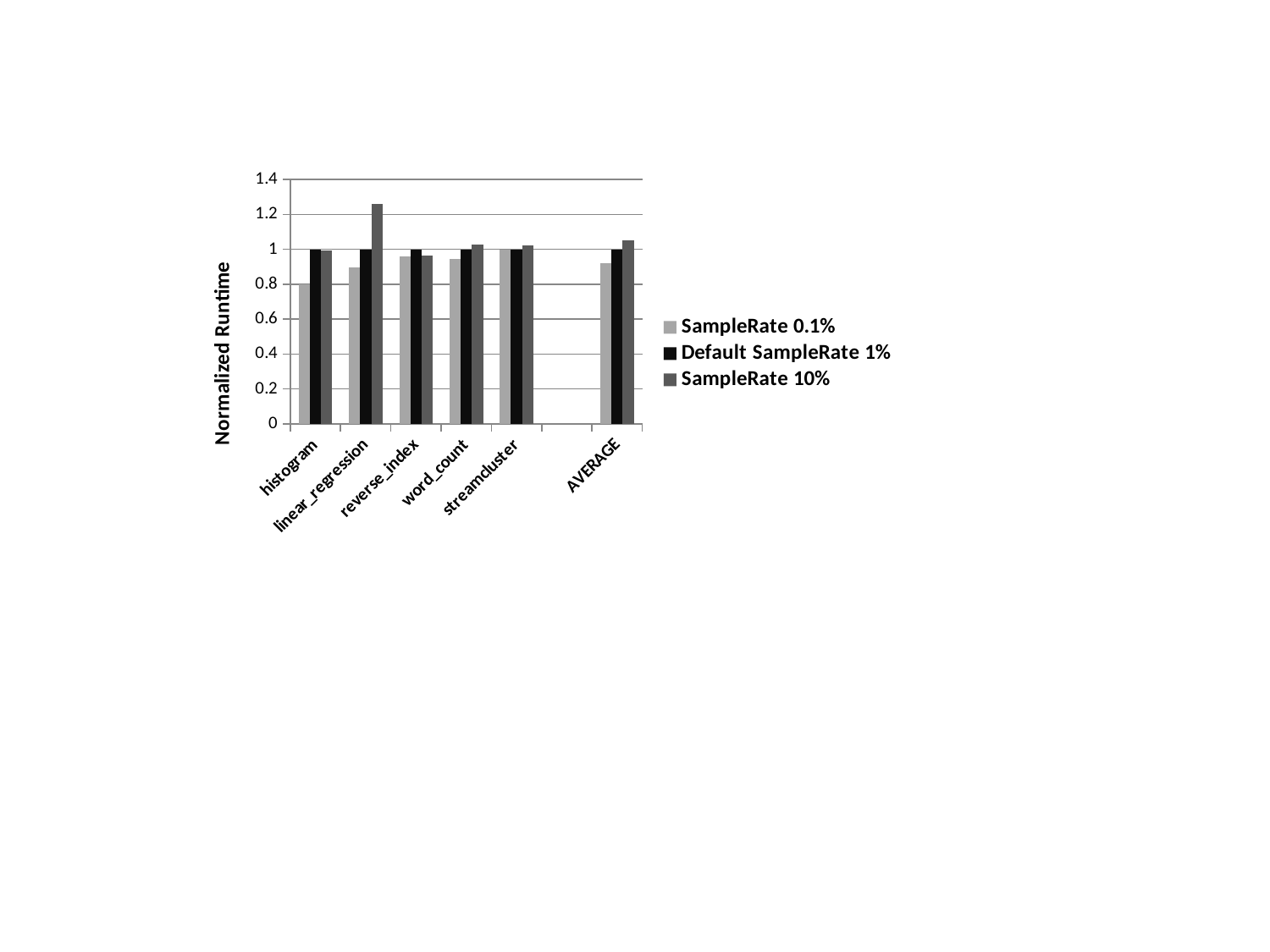

### Chart

| Category | SampleRate 0.1% | Default SampleRate 1% | SampleRate 10% |
|---|---|---|---|
| histogram | 0.800945598176787 | 1.0 | 0.993656113457449 |
| linear_regression | 0.895040650406504 | 1.0 | 1.258048780487805 |
| reverse_index | 0.958738678295597 | 1.0 | 0.966202616584812 |
| word_count | 0.944088120472334 | 1.0 | 1.025655326267479 |
| streamcluster | 1.000976302469158 | 1.0 | 1.023342504659625 |
|  | None | None | None |
| AVERAGE | 0.919957869964076 | 1.0 | 1.053381068291434 |